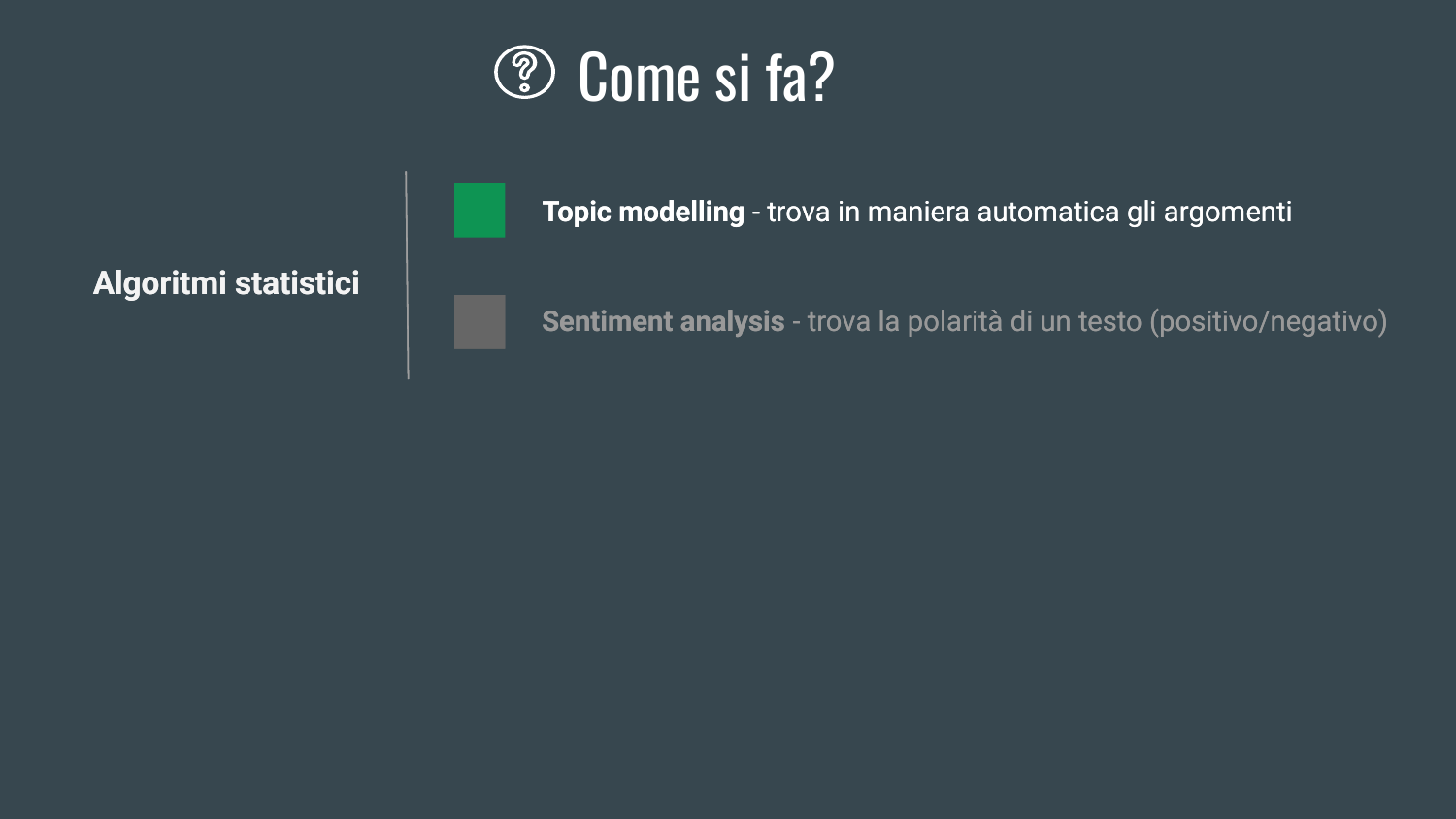

# Come si fa?

Topic modelling - trova in maniera automatica gli argomenti

Topic modelling - trova in maniera automatica gli argomenti

Algoritmi statistici
Algoritmi statistici
Sentiment analysis - trova la polarità di un testo (positivo/negativo)

Sentiment analysis - trova la polarità di un testo (positivo/negativo)